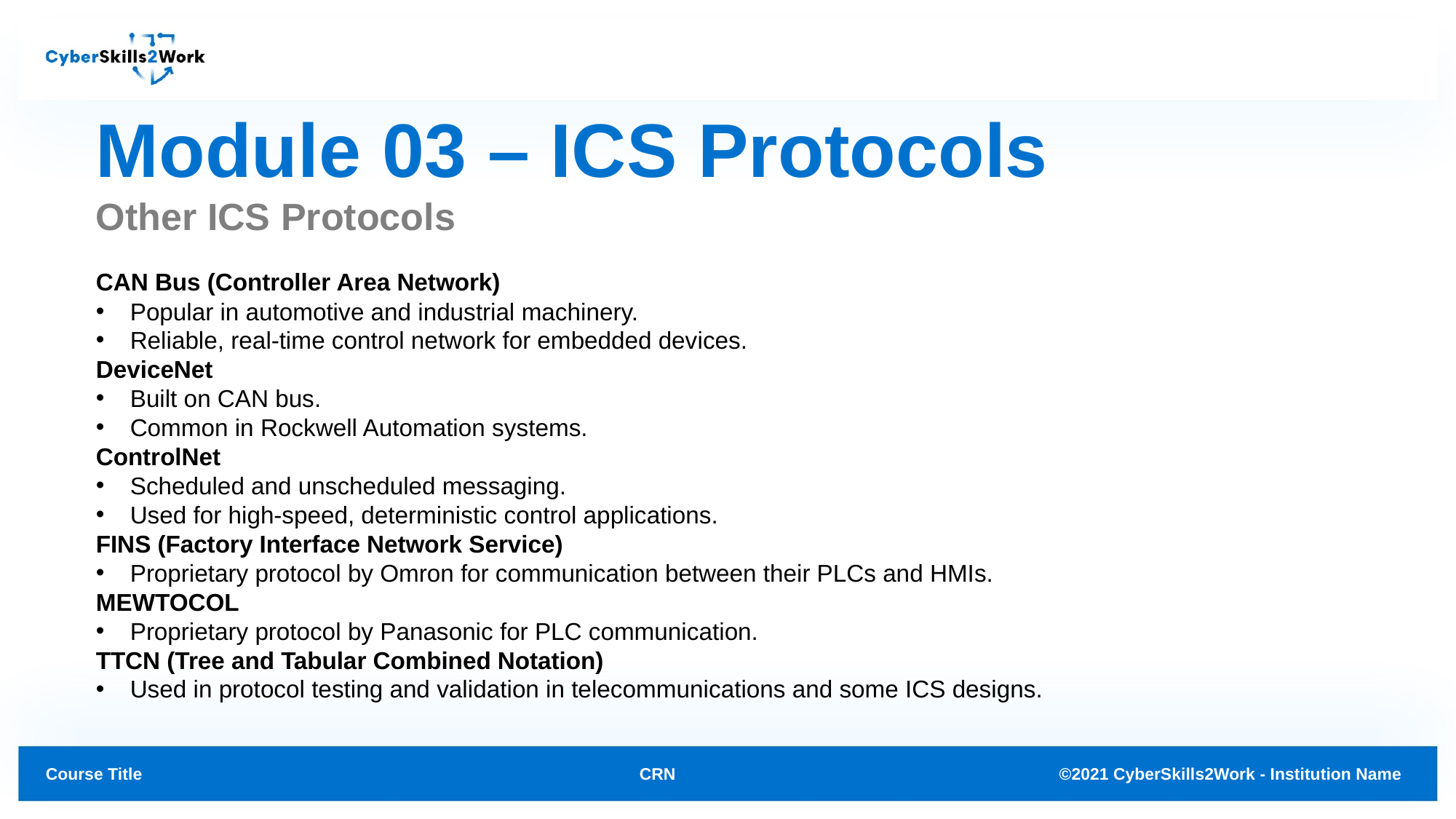

# Module 03 – ICS Protocols
Other ICS Protocols
CAN Bus (Controller Area Network)
Popular in automotive and industrial machinery.
Reliable, real-time control network for embedded devices.
DeviceNet
Built on CAN bus.
Common in Rockwell Automation systems.
ControlNet
Scheduled and unscheduled messaging.
Used for high-speed, deterministic control applications.
FINS (Factory Interface Network Service)
Proprietary protocol by Omron for communication between their PLCs and HMIs.
MEWTOCOL
Proprietary protocol by Panasonic for PLC communication.
TTCN (Tree and Tabular Combined Notation)
Used in protocol testing and validation in telecommunications and some ICS designs.

CRN
©2021 CyberSkills2Work - Institution Name
Course Title